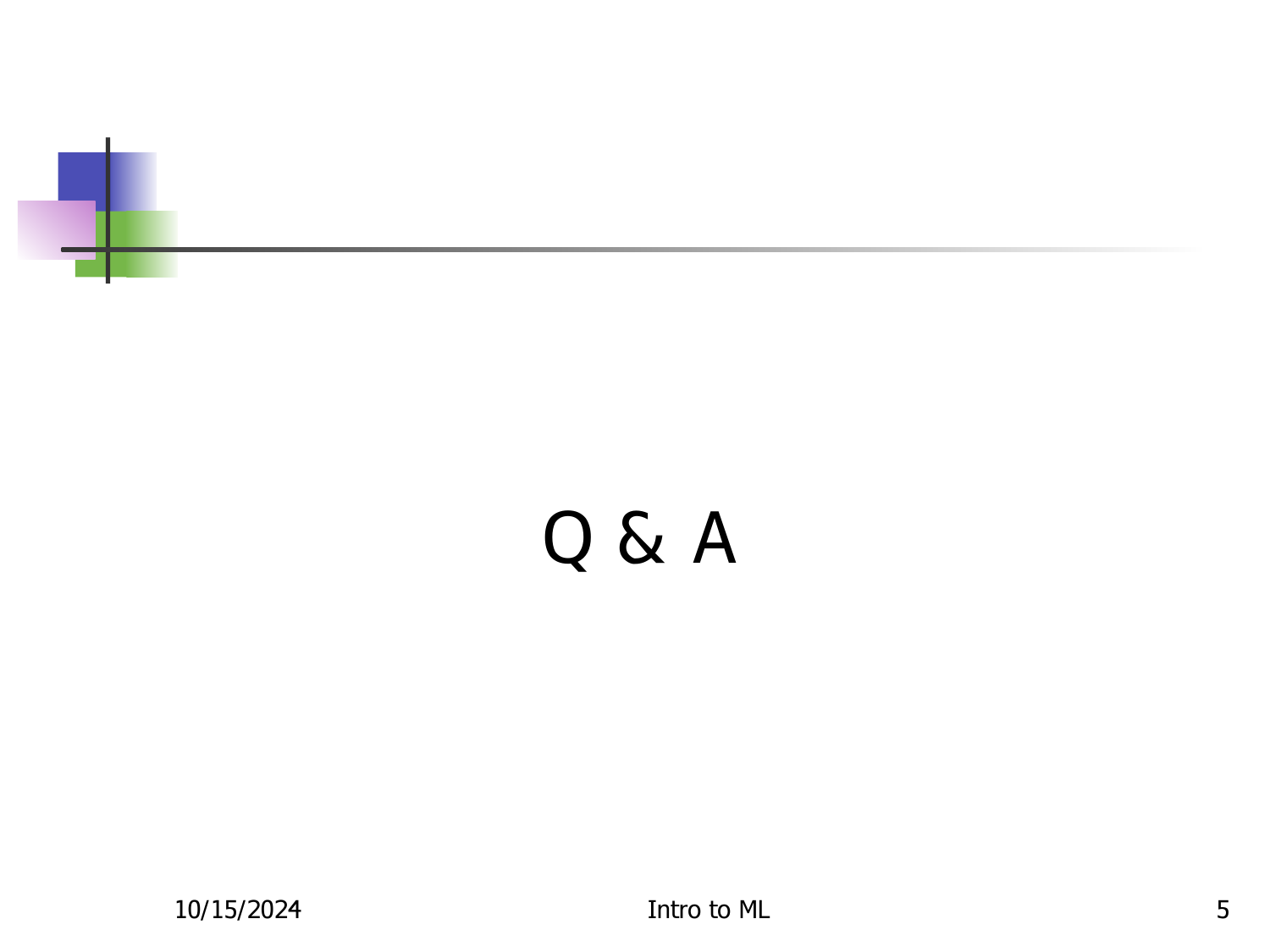

Q & A
10/15/2024
Intro to ML
5